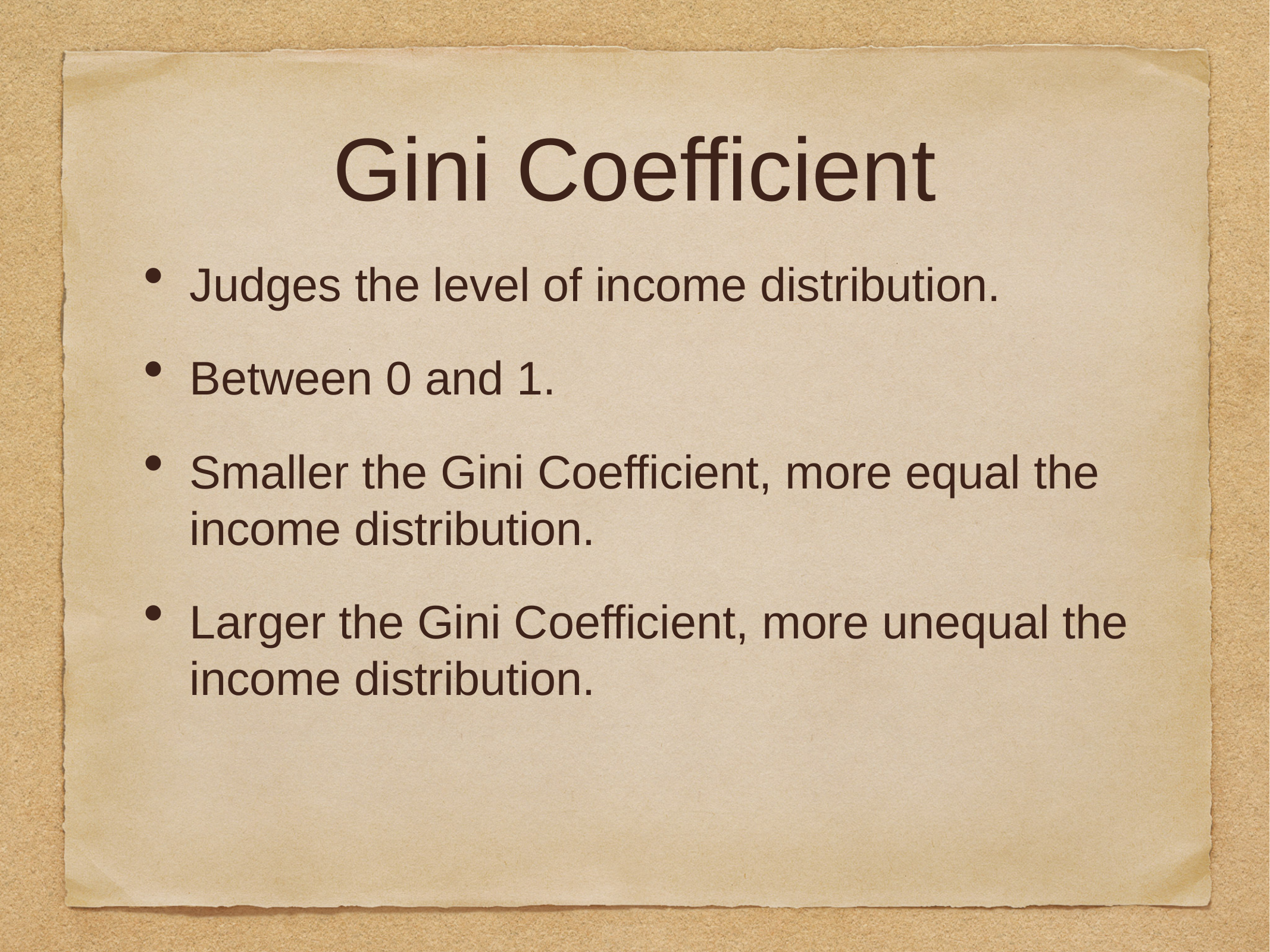

# Gini Coefficient
Judges the level of income distribution.
Between 0 and 1.
Smaller the Gini Coefficient, more equal the income distribution.
Larger the Gini Coefficient, more unequal the income distribution.